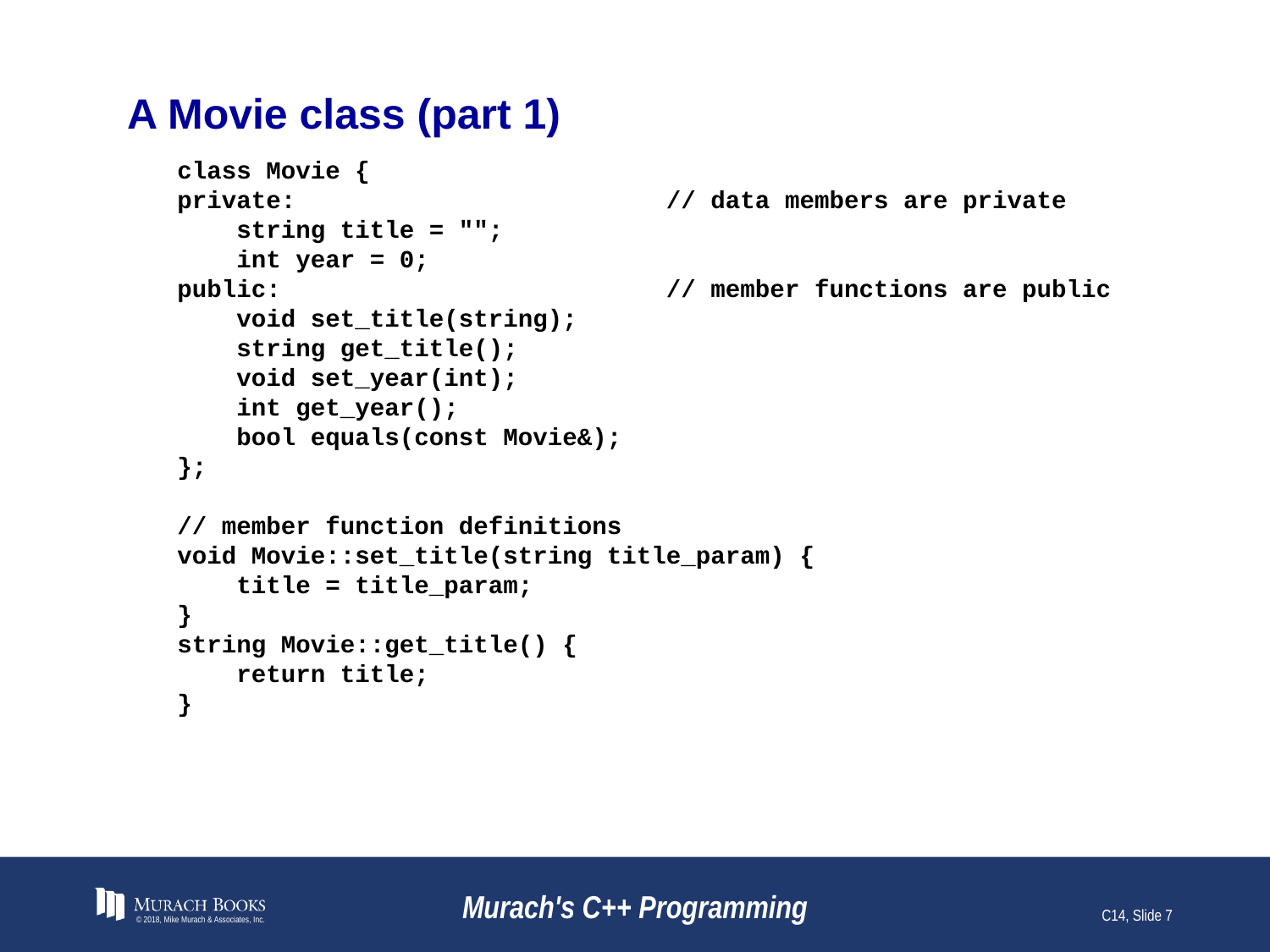

# A Movie class (part 1)
class Movie {
private:                         // data members are private
    string title = "";
    int year = 0;
public:                          // member functions are public
    void set_title(string);
    string get_title();
    void set_year(int);
    int get_year();
    bool equals(const Movie&);
};

// member function definitions
void Movie::set_title(string title_param) {
    title = title_param;
}
string Movie::get_title() {
    return title;
}
© 2018, Mike Murach & Associates, Inc.
Murach's C++ Programming

C14, Slide 7